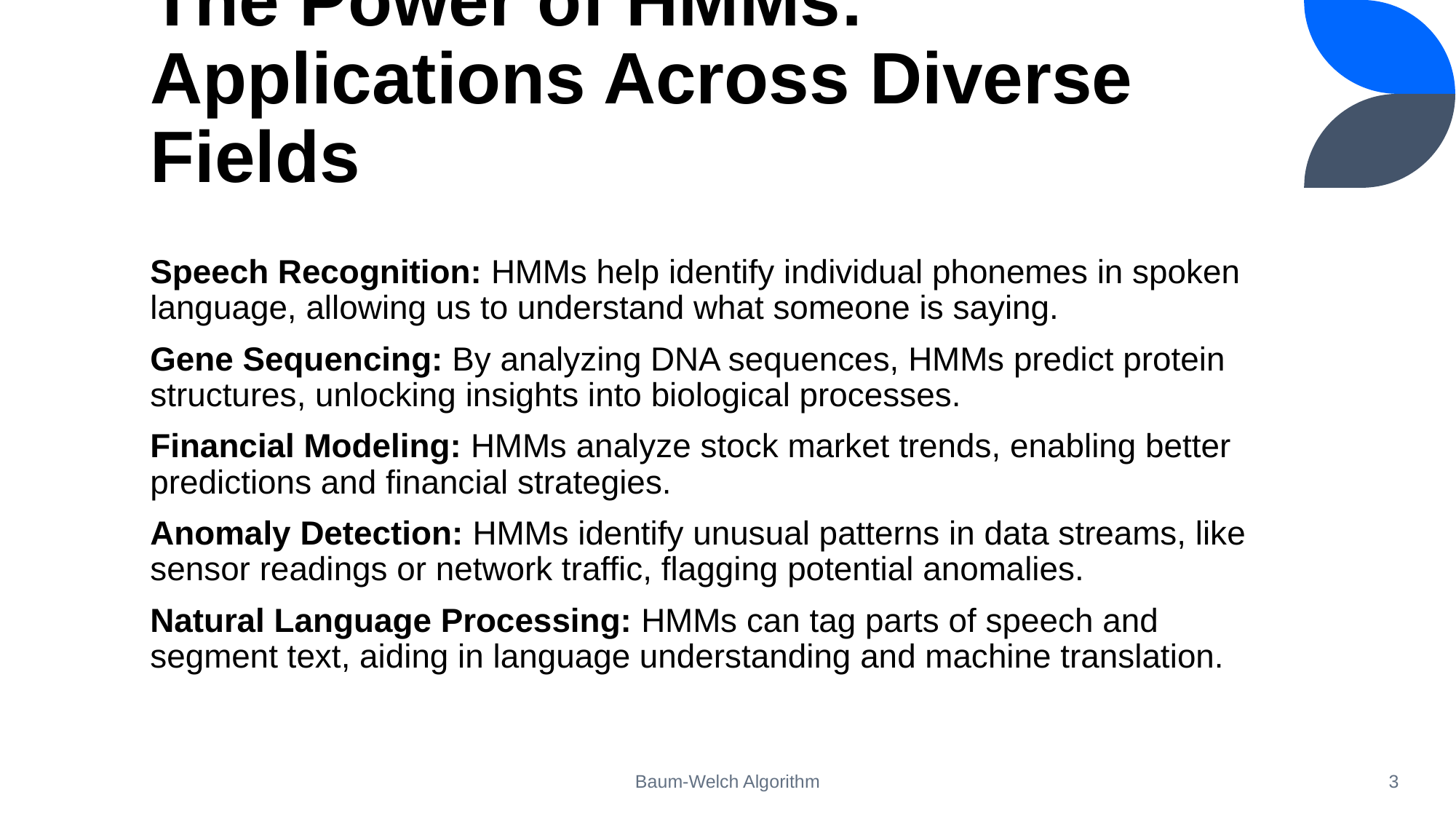

# The Power of HMMs: Applications Across Diverse Fields
Speech Recognition: HMMs help identify individual phonemes in spoken language, allowing us to understand what someone is saying.
Gene Sequencing: By analyzing DNA sequences, HMMs predict protein structures, unlocking insights into biological processes.
Financial Modeling: HMMs analyze stock market trends, enabling better predictions and financial strategies.
Anomaly Detection: HMMs identify unusual patterns in data streams, like sensor readings or network traffic, flagging potential anomalies.
Natural Language Processing: HMMs can tag parts of speech and segment text, aiding in language understanding and machine translation.
Baum-Welch Algorithm
3